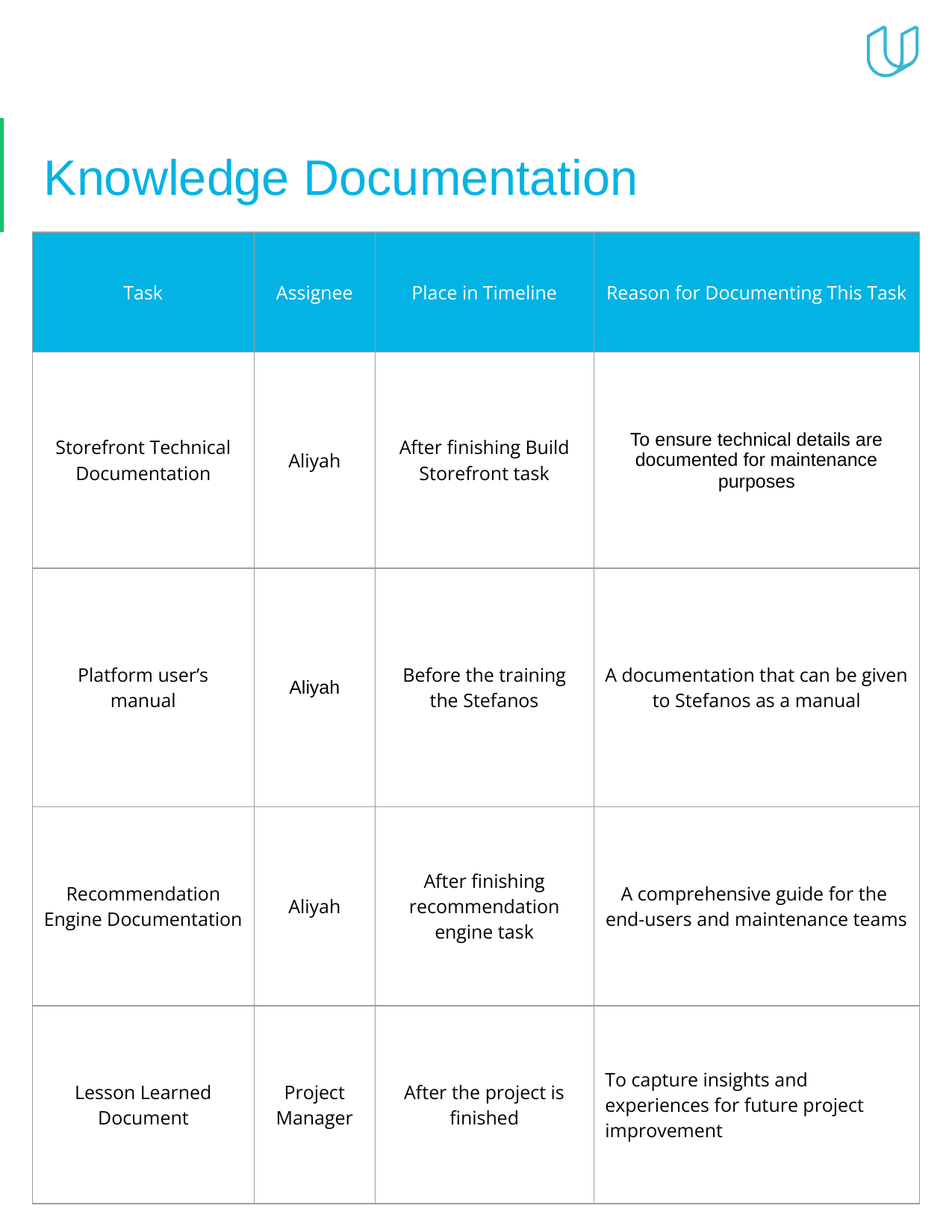

# Knowledge Documentation
| Task | Assignee | Place in Timeline | Reason for Documenting This Task |
| --- | --- | --- | --- |
| Storefront Technical Documentation | Aliyah | After finishing Build Storefront task | To ensure technical details are documented for maintenance purposes |
| Platform user’s manual | Aliyah | Before the training the Stefanos | A documentation that can be given to Stefanos as a manual |
| Recommendation Engine Documentation | Aliyah | After finishing recommendation engine task | A comprehensive guide for the end-users and maintenance teams |
| Lesson Learned Document | Project Manager | After the project is finished | To capture insights and experiences for future project improvement |